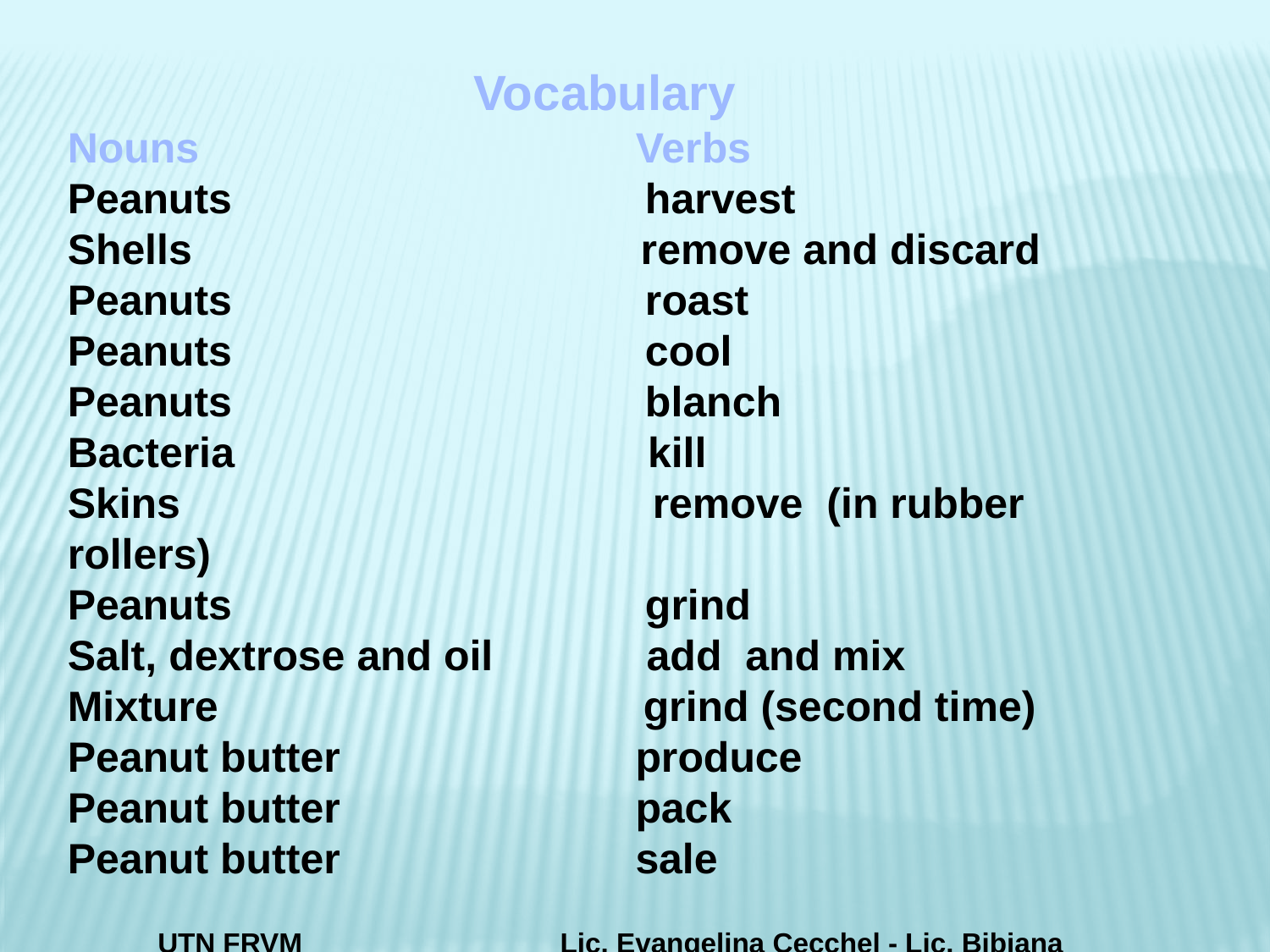

Vocabulary
Nouns                                     Verbs
Peanuts                                   harvest
Shells                                      remove and discard
Peanuts                                   roast
Peanuts                                   cool
Peanuts                                   blanch
Bacteria                                   kill
Skins                                        remove  (in rubber rollers)
Peanuts                                   grind
Salt, dextrose and oil             add  and mix
Mixture                                    grind (second time)
Peanut butter                         produce
Peanut butter                         pack
Peanut butter                         sale

UTN FRVM                                 Lic. Evangelina Cecchel - Lic. Bibiana Fernandez